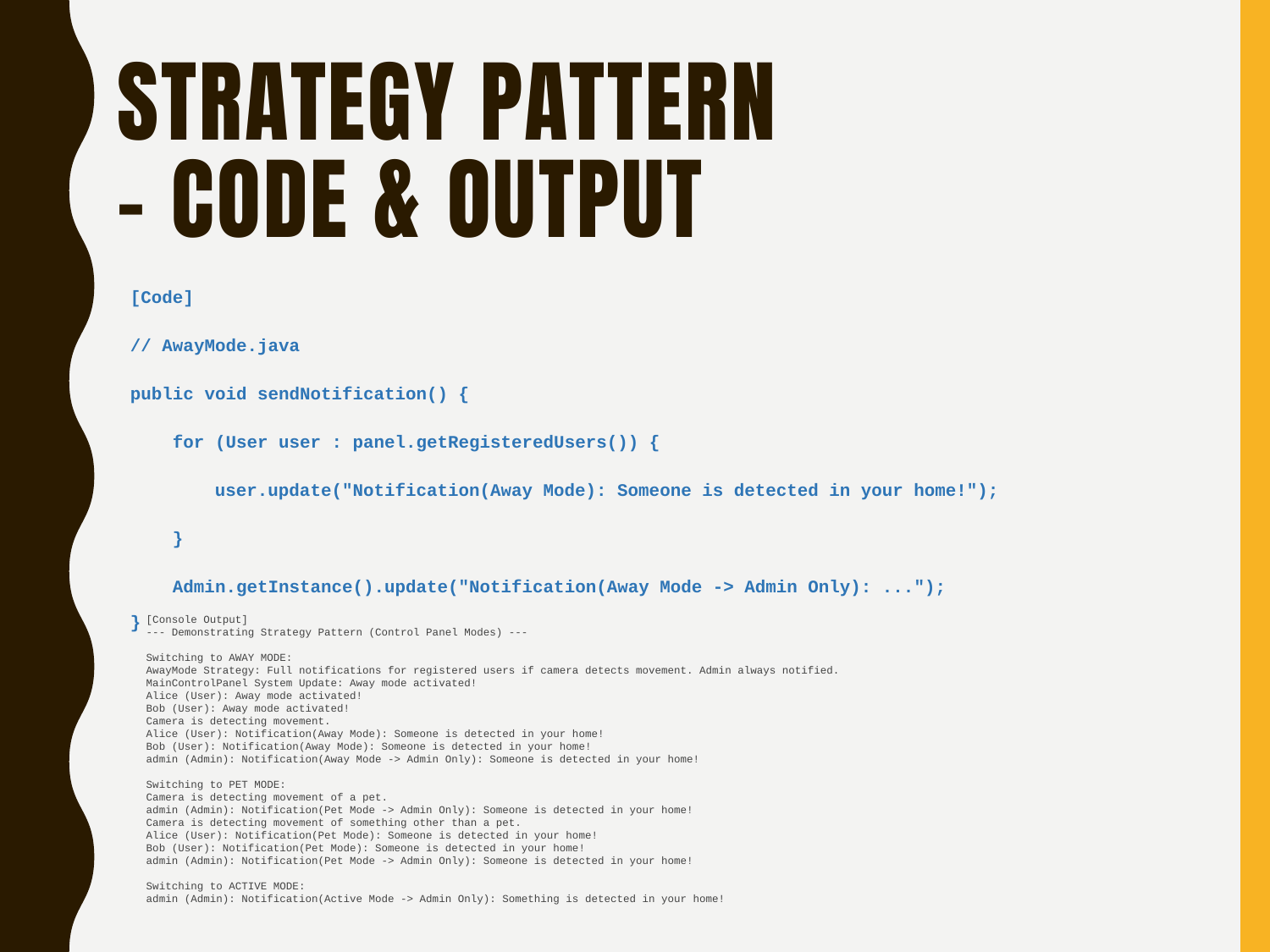

# Strategy Pattern – Code & Output
[Code]
// AwayMode.java
public void sendNotification() {
    for (User user : panel.getRegisteredUsers()) {
        user.update("Notification(Away Mode): Someone is detected in your home!");
    }
    Admin.getInstance().update("Notification(Away Mode -> Admin Only): ...");
}
[Console Output]
--- Demonstrating Strategy Pattern (Control Panel Modes) ---

Switching to AWAY MODE:
AwayMode Strategy: Full notifications for registered users if camera detects movement. Admin always notified.
MainControlPanel System Update: Away mode activated!
Alice (User): Away mode activated!
Bob (User): Away mode activated!
Camera is detecting movement.
Alice (User): Notification(Away Mode): Someone is detected in your home!
Bob (User): Notification(Away Mode): Someone is detected in your home!
admin (Admin): Notification(Away Mode -> Admin Only): Someone is detected in your home!

Switching to PET MODE:
Camera is detecting movement of a pet.
admin (Admin): Notification(Pet Mode -> Admin Only): Someone is detected in your home!
Camera is detecting movement of something other than a pet.
Alice (User): Notification(Pet Mode): Someone is detected in your home!
Bob (User): Notification(Pet Mode): Someone is detected in your home!
admin (Admin): Notification(Pet Mode -> Admin Only): Someone is detected in your home!

Switching to ACTIVE MODE:
admin (Admin): Notification(Active Mode -> Admin Only): Something is detected in your home!